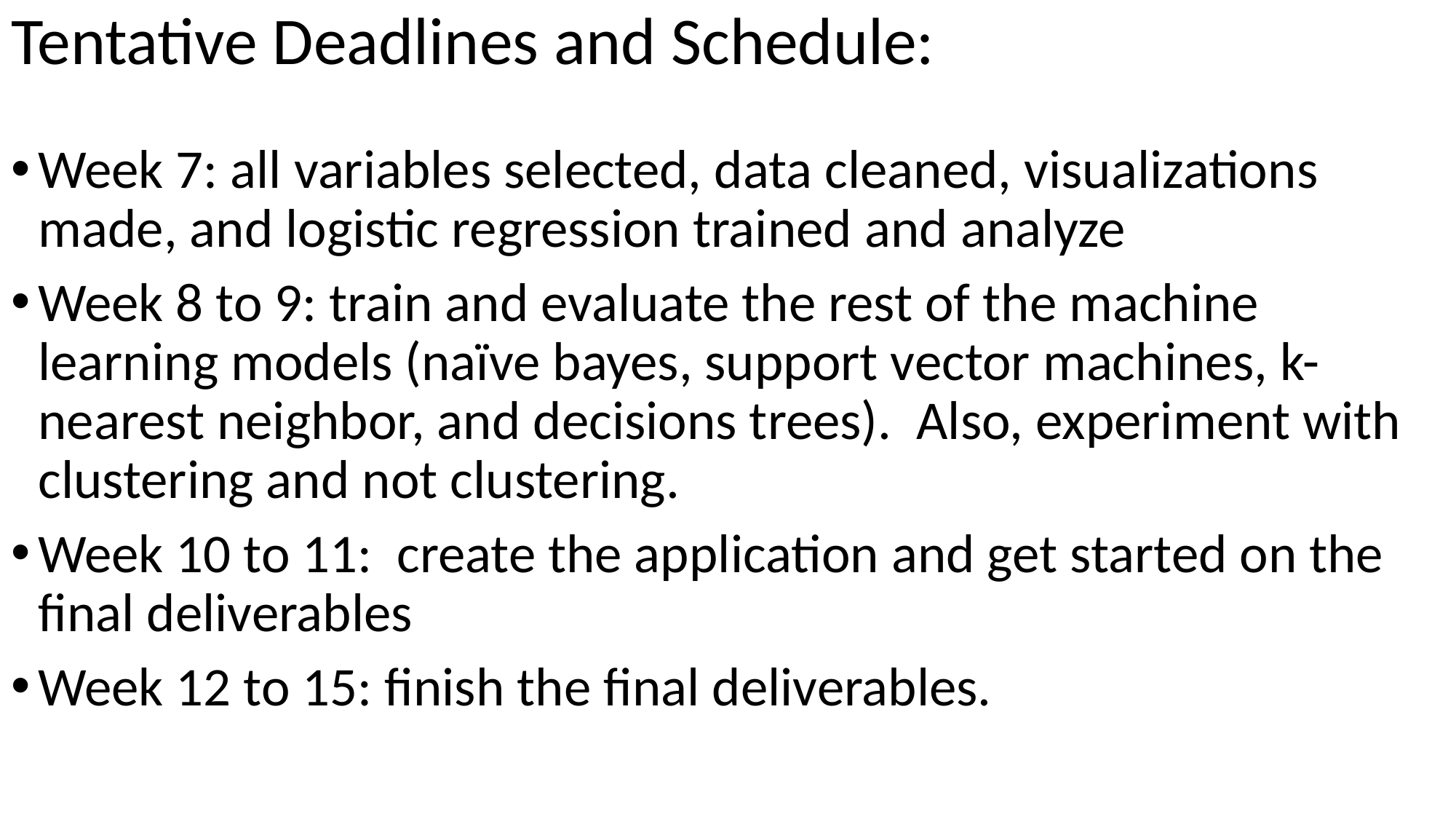

# Tentative Deadlines and Schedule:
Week 7: all variables selected, data cleaned, visualizations made, and logistic regression trained and analyze
Week 8 to 9: train and evaluate the rest of the machine learning models (naïve bayes, support vector machines, k-nearest neighbor, and decisions trees).  Also, experiment with clustering and not clustering.
Week 10 to 11:  create the application and get started on the final deliverables
Week 12 to 15: finish the final deliverables.